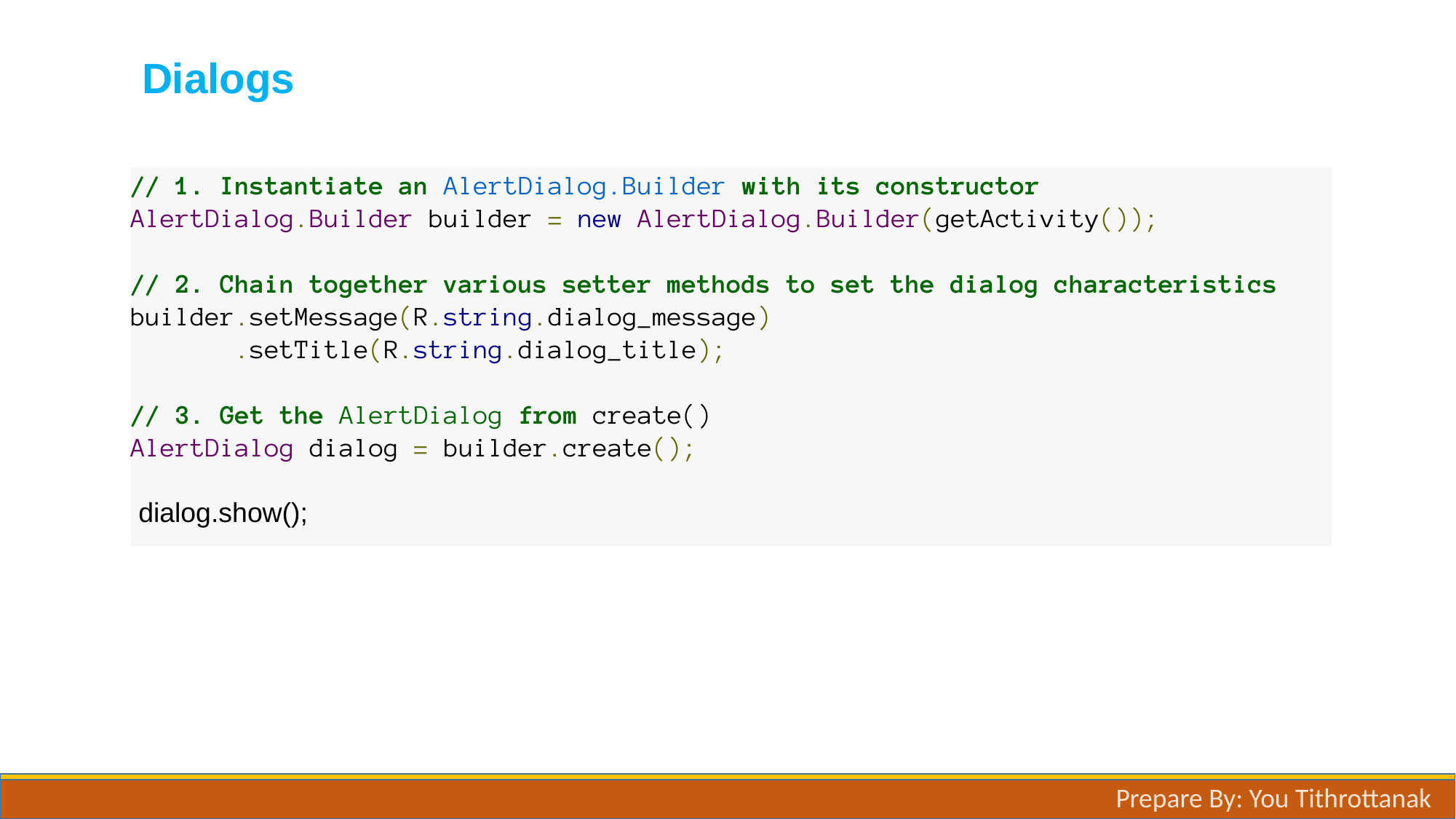

# Dialogs

// 1. Instantiate an AlertDialog.Builder with its constructor
AlertDialog.Builder builder = new AlertDialog.Builder(getActivity());
// 2. Chain together various setter methods to set the dialog characteristics
builder.setMessage(R.string.dialog_message)
       .setTitle(R.string.dialog_title);
// 3. Get the AlertDialog from create()
AlertDialog dialog = builder.create();

 dialog.show();
Prepare By: You Tithrottanak